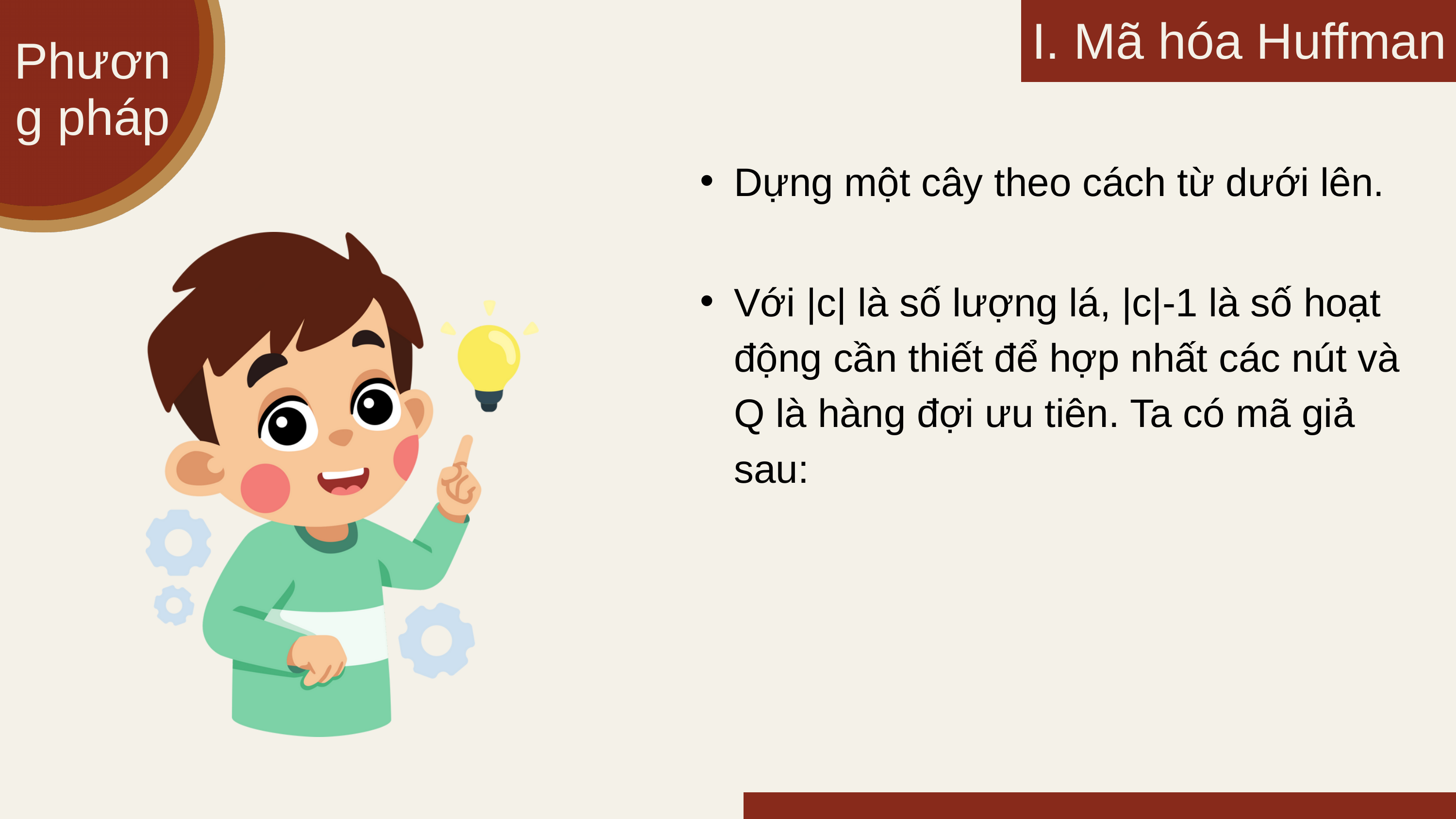

I. Mã hóa Huffman

Phương pháp
Dựng một cây theo cách từ dưới lên.

Với |c| là số lượng lá, |c|-1 là số hoạt động cần thiết để hợp nhất các nút và Q là hàng đợi ưu tiên. Ta có mã giả sau: